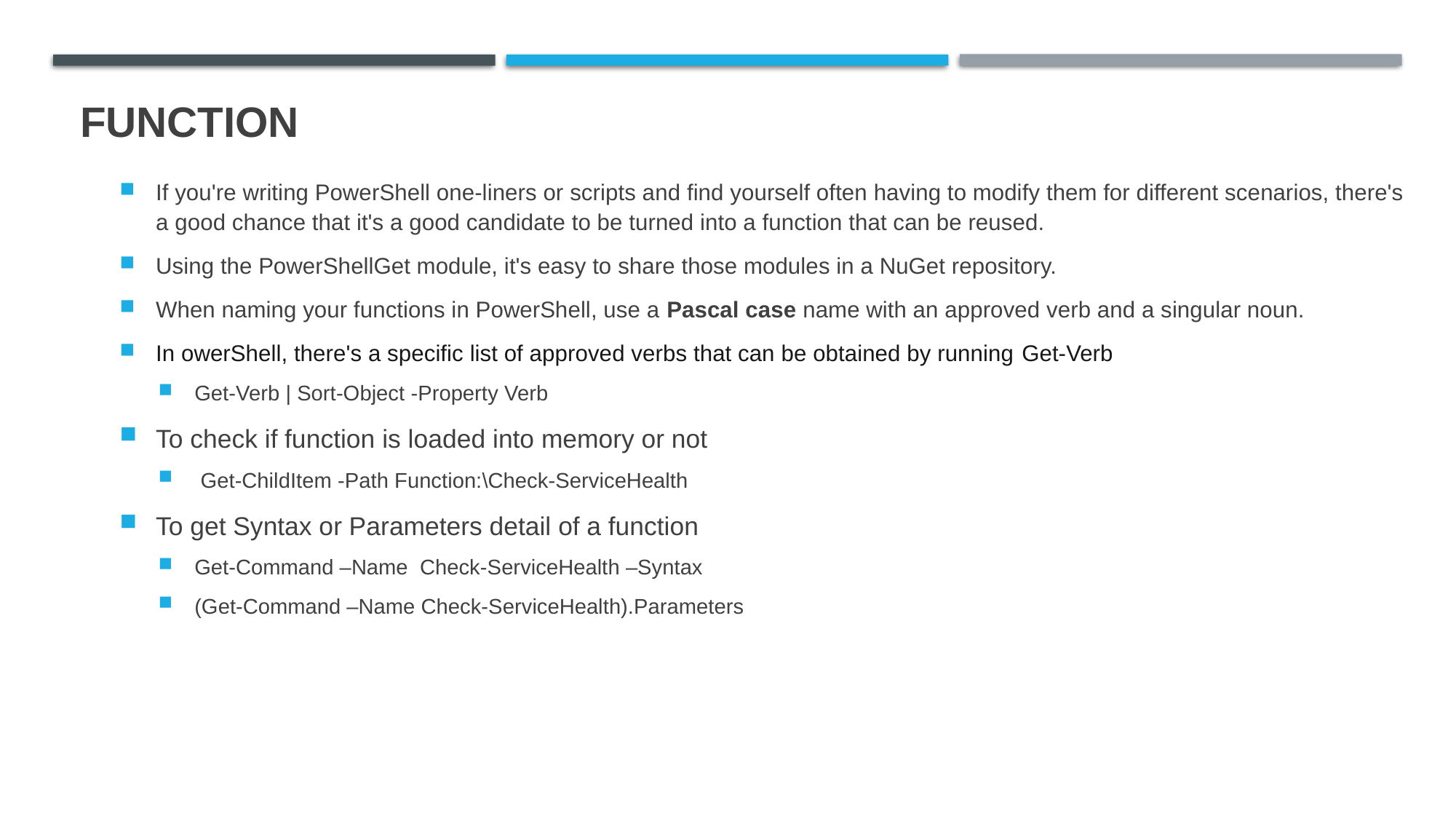

# function

If you're writing PowerShell one-liners or scripts and find yourself often having to modify them for different scenarios, there's a good chance that it's a good candidate to be turned into a function that can be reused.
Using the PowerShellGet module, it's easy to share those modules in a NuGet repository.
When naming your functions in PowerShell, use a Pascal case name with an approved verb and a singular noun.
In owerShell, there's a specific list of approved verbs that can be obtained by running Get-Verb
Get-Verb | Sort-Object -Property Verb
To check if function is loaded into memory or not
 Get-ChildItem -Path Function:\Check-ServiceHealth
To get Syntax or Parameters detail of a function
Get-Command –Name  Check-ServiceHealth –Syntax
(Get-Command –Name Check-ServiceHealth).Parameters